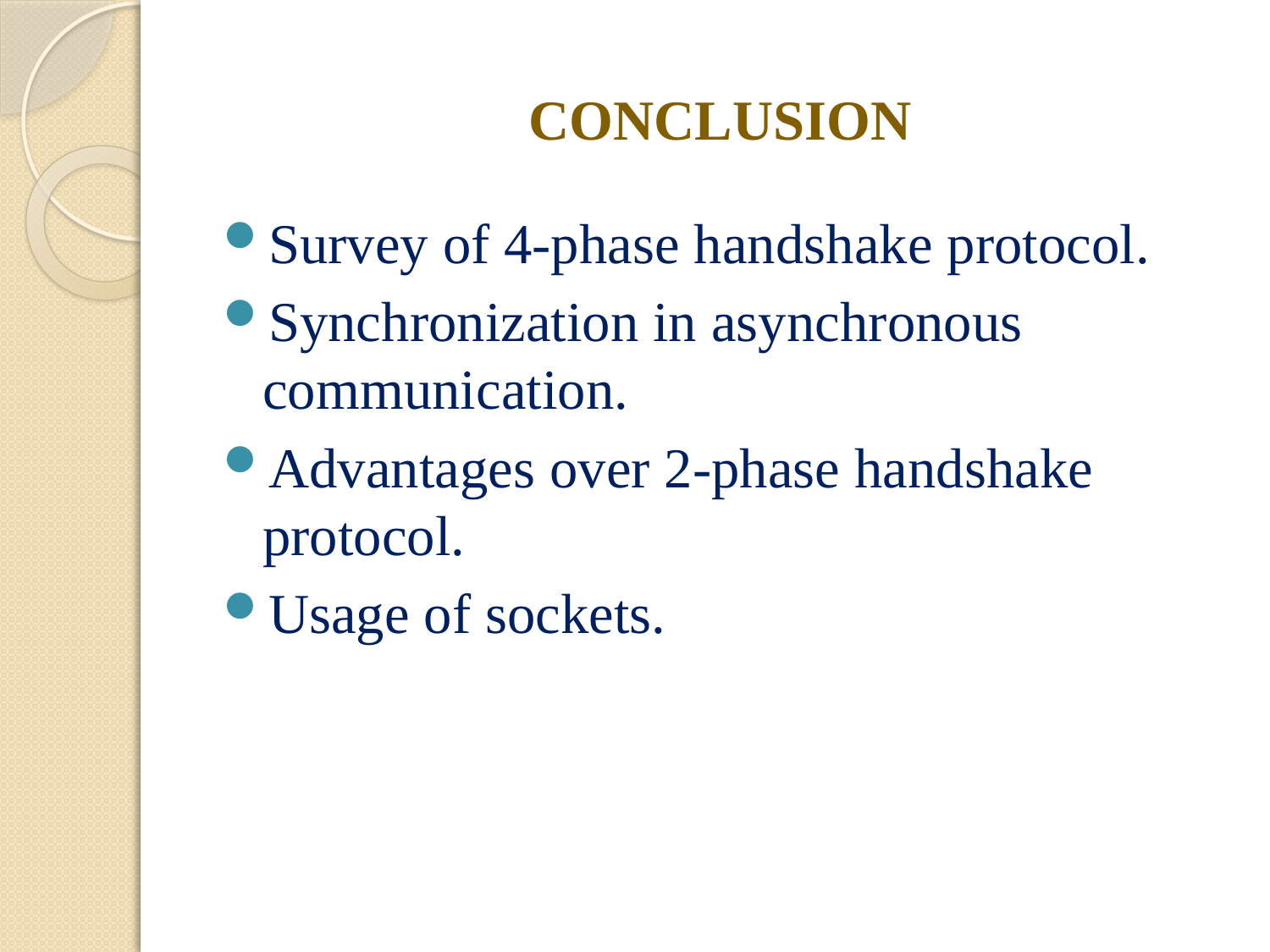

# CONCLUSION
Survey of 4-phase handshake protocol.
Synchronization in asynchronous communication.
Advantages over 2-phase handshake protocol.
Usage of sockets.